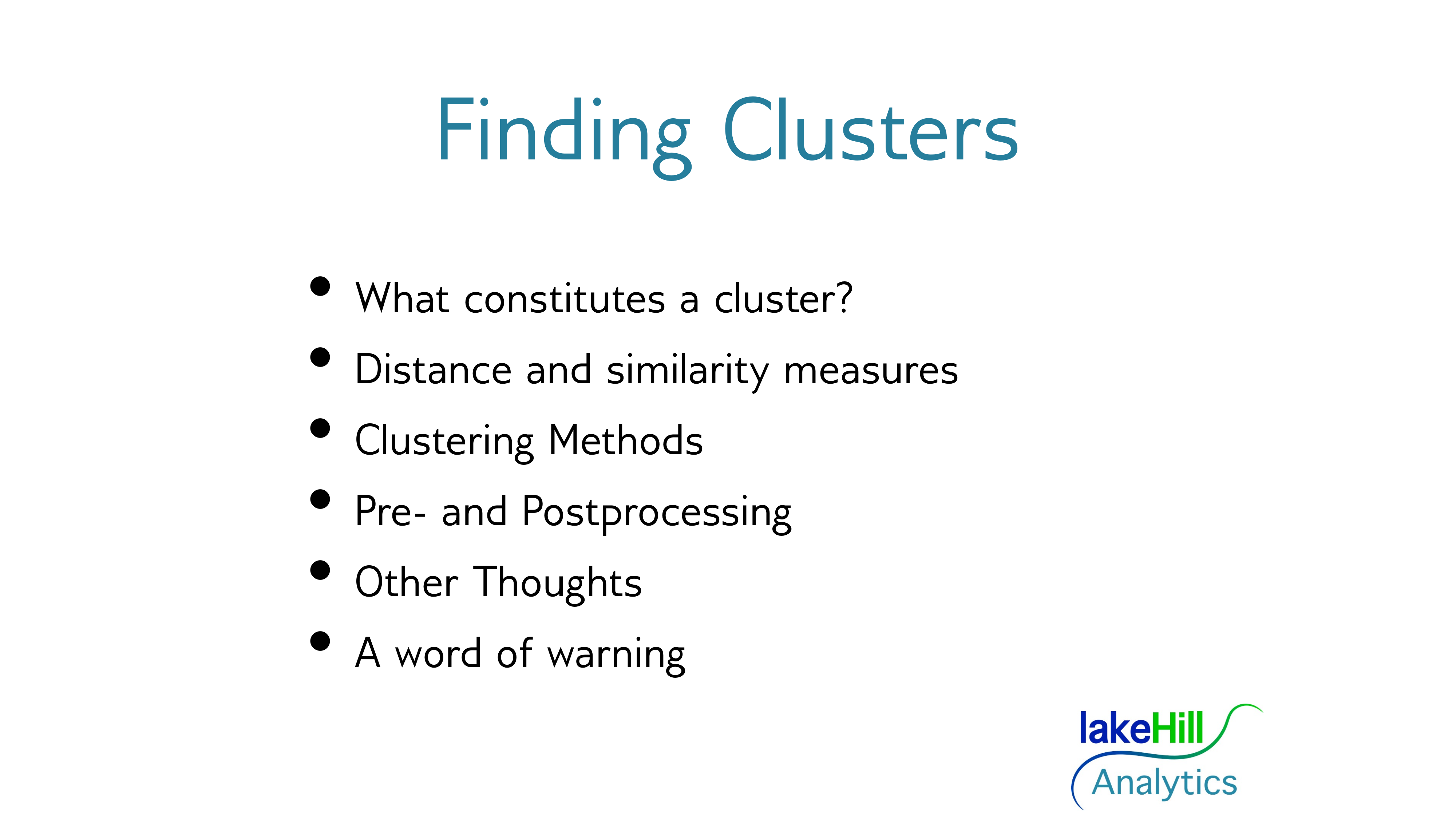

# Finding Clusters
What constitutes a cluster?
Distance and similarity measures
Clustering Methods
Pre- and Postprocessing
Other Thoughts
A word of warning